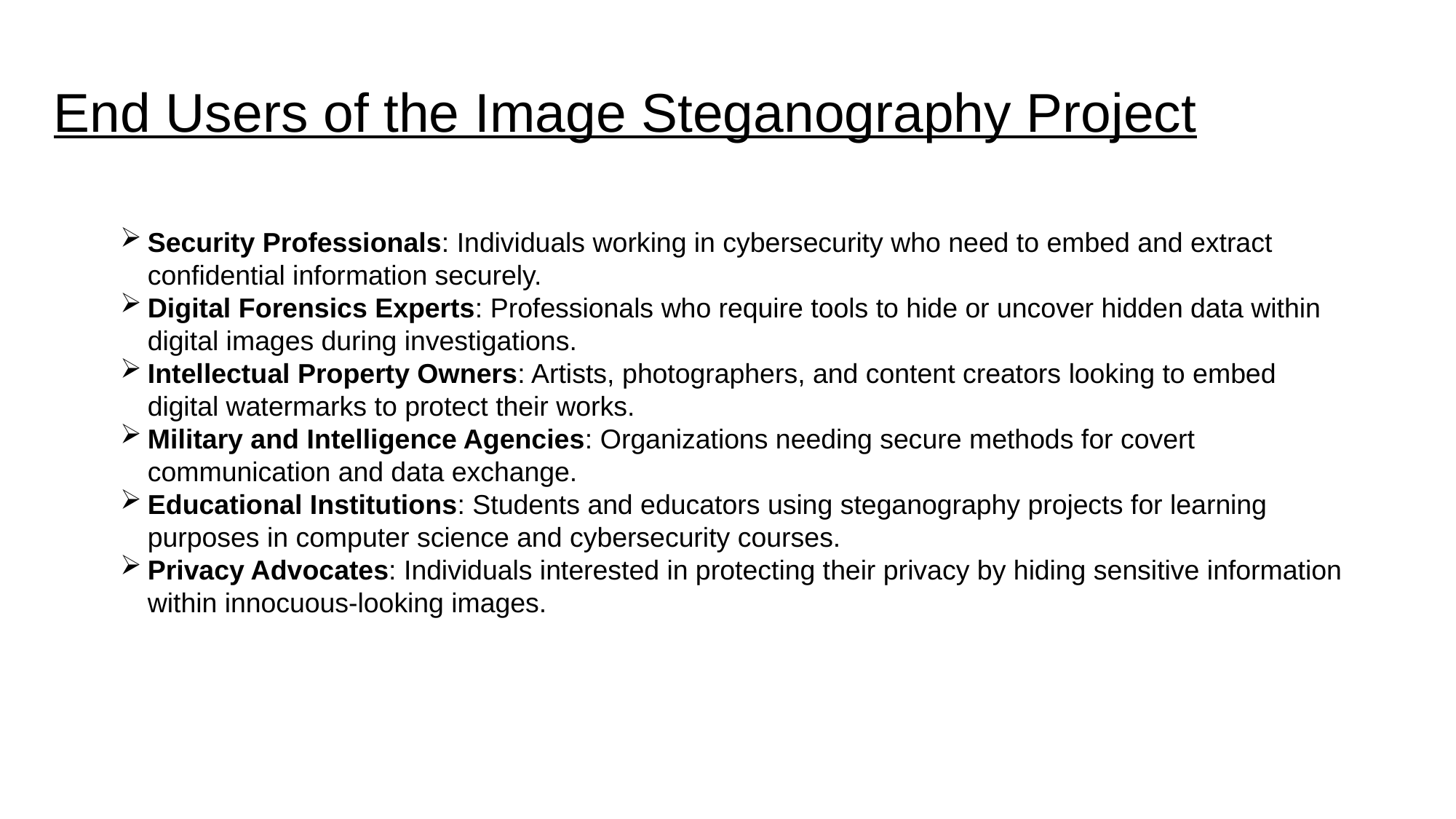

# End Users of the Image Steganography Project
Security Professionals: Individuals working in cybersecurity who need to embed and extract confidential information securely.
Digital Forensics Experts: Professionals who require tools to hide or uncover hidden data within digital images during investigations.
Intellectual Property Owners: Artists, photographers, and content creators looking to embed digital watermarks to protect their works.
Military and Intelligence Agencies: Organizations needing secure methods for covert communication and data exchange.
Educational Institutions: Students and educators using steganography projects for learning purposes in computer science and cybersecurity courses.
Privacy Advocates: Individuals interested in protecting their privacy by hiding sensitive information within innocuous-looking images.